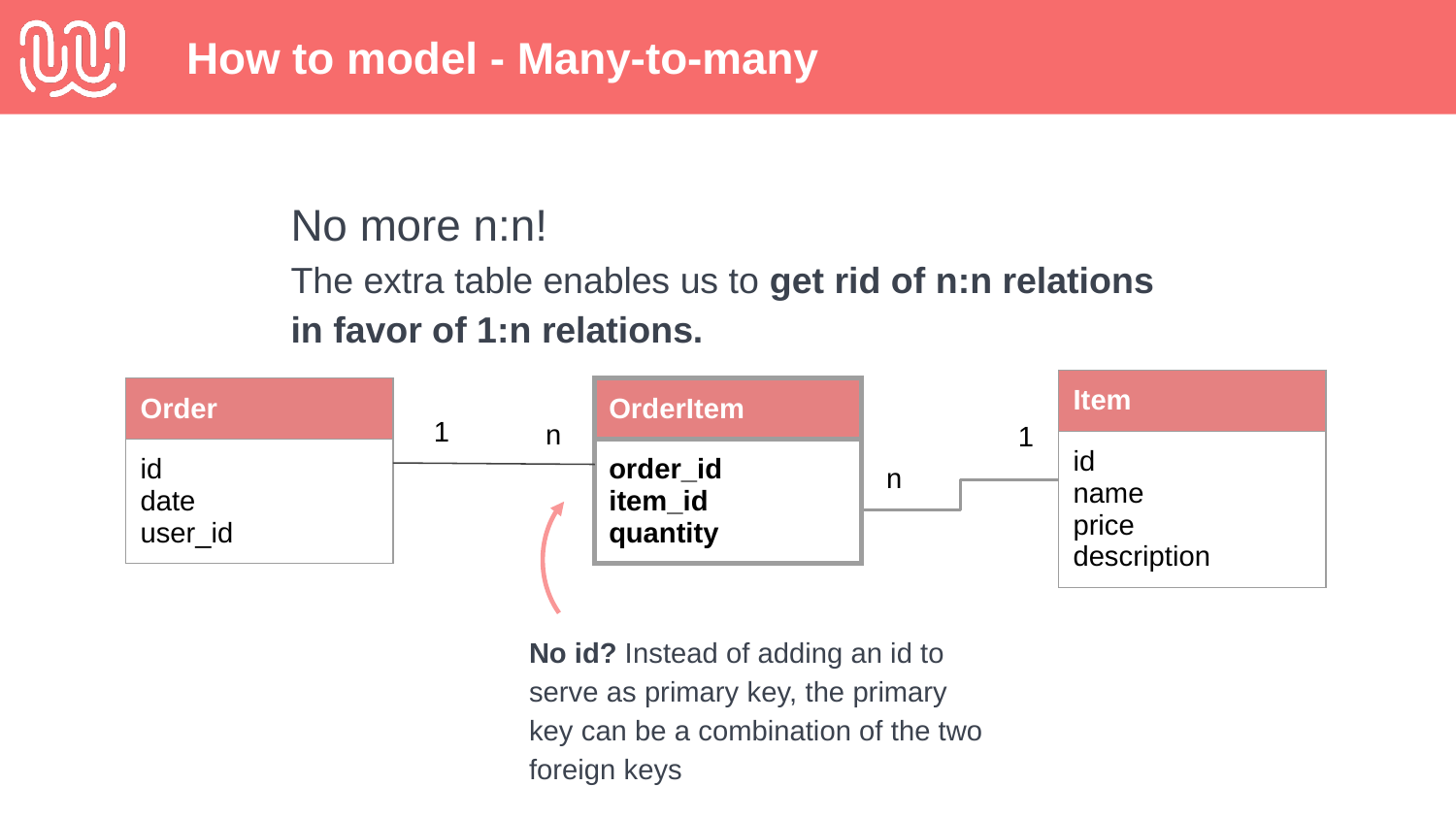

# How to model - Many-to-many
No more n:n!
The extra table enables us to get rid of n:n relations in favor of 1:n relations.
| Item |
| --- |
| id name price description |
| Order |
| --- |
| id date user\_id |
| OrderItem |
| --- |
| order\_id item\_id quantity |
1
n
1
n

No id? Instead of adding an id to serve as primary key, the primary key can be a combination of the two foreign keys